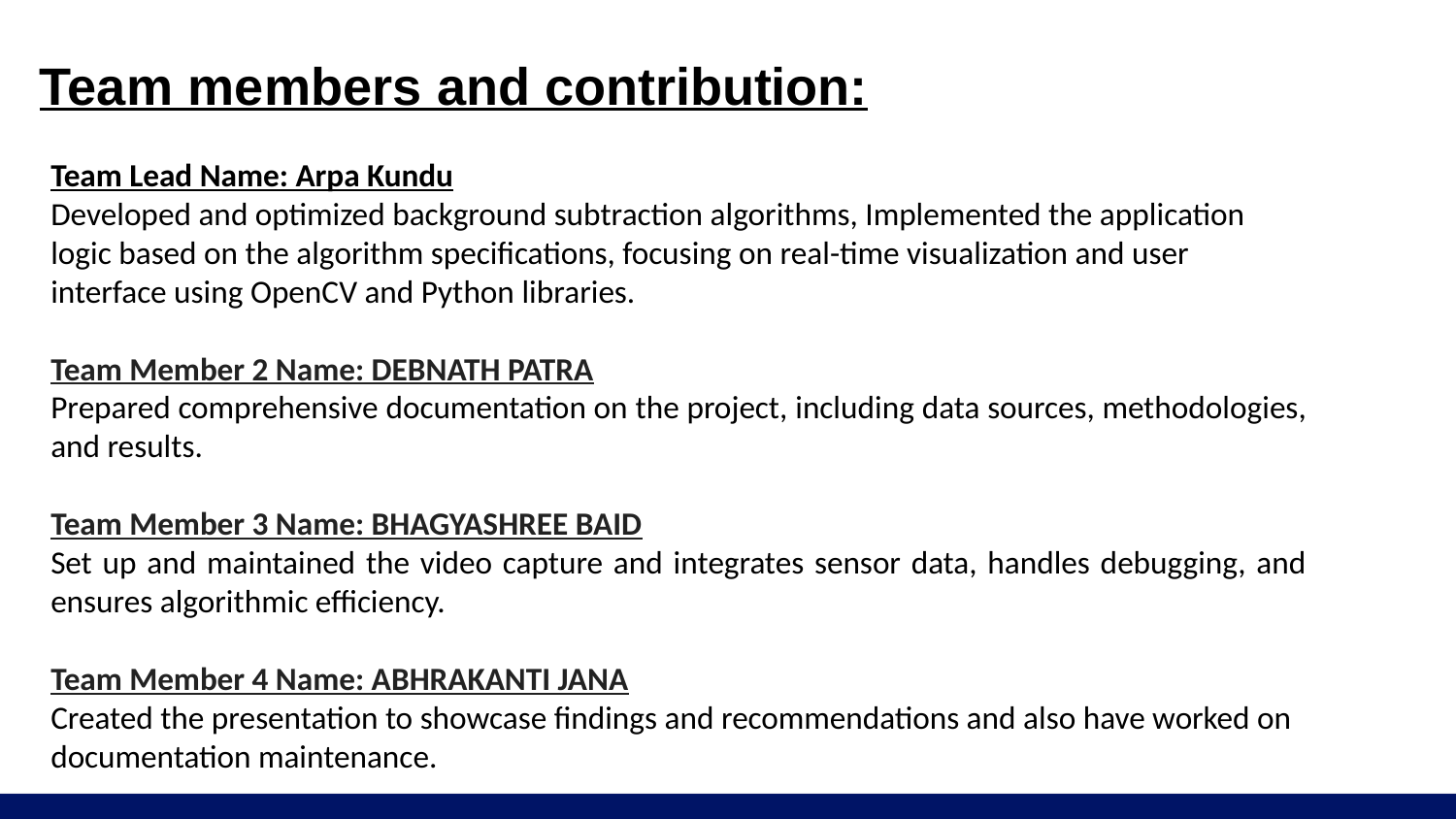

# Team members and contribution:
Team Lead Name: Arpa Kundu
Developed and optimized background subtraction algorithms, Implemented the application logic based on the algorithm specifications, focusing on real-time visualization and user interface using OpenCV and Python libraries.

Team Member 2 Name: DEBNATH PATRA
Prepared comprehensive documentation on the project, including data sources, methodologies, and results.

Team Member 3 Name: BHAGYASHREE BAID
Set up and maintained the video capture and integrates sensor data, handles debugging, and ensures algorithmic efficiency.

Team Member 4 Name: ABHRAKANTI JANA
Created the presentation to showcase findings and recommendations and also have worked on documentation maintenance.